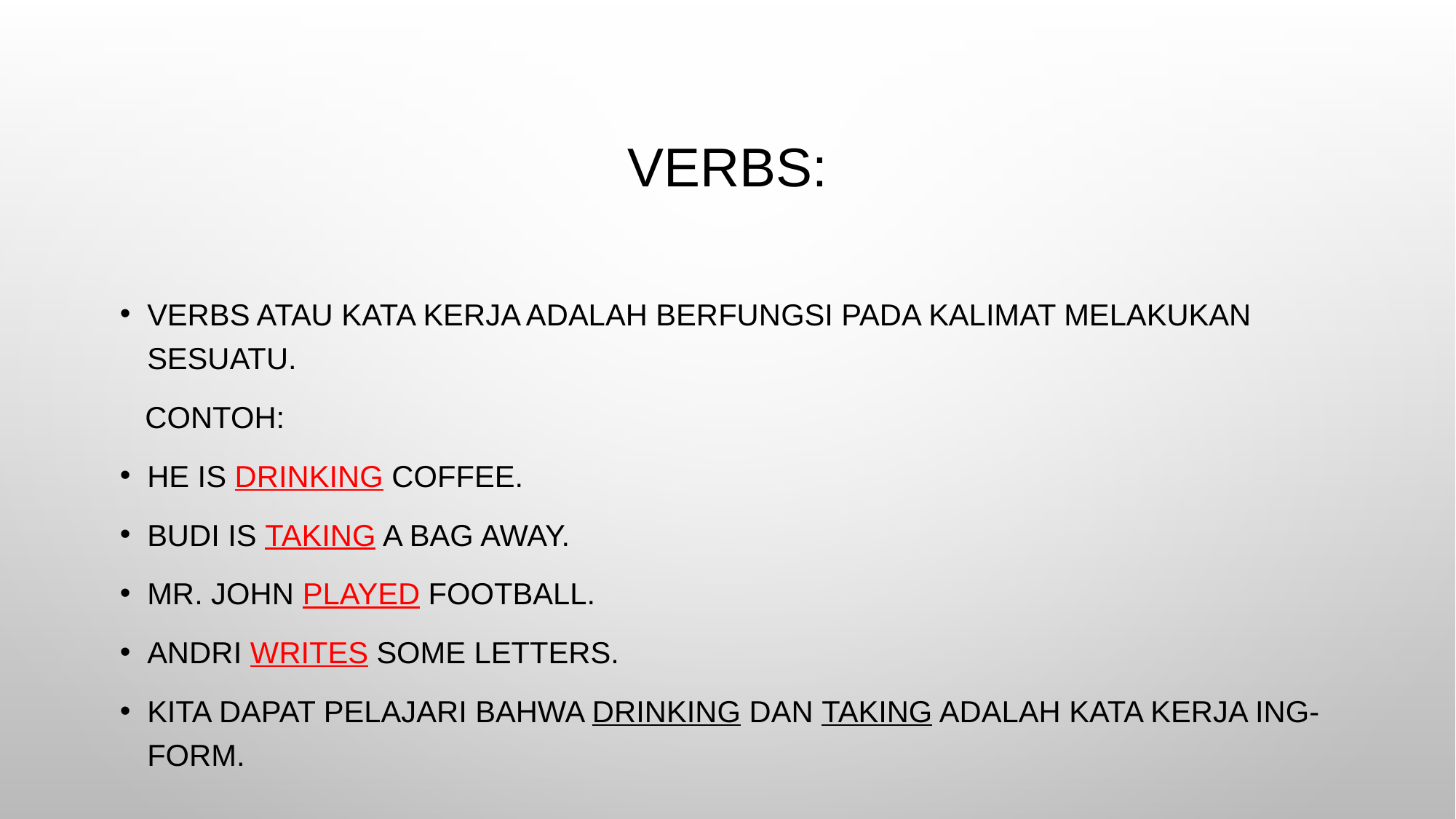

# Verbs:
Verbs atau kata kerja adalah berfungsi pada kalimat melakukan sesuatu.
   Contoh:
He is drinking coffee.
Budi is taking a bag away.
Mr. John played football.
Andri writes some letters.
Kita dapat pelajari bahwa drinking dan taking adalah kata kerja ing-form.